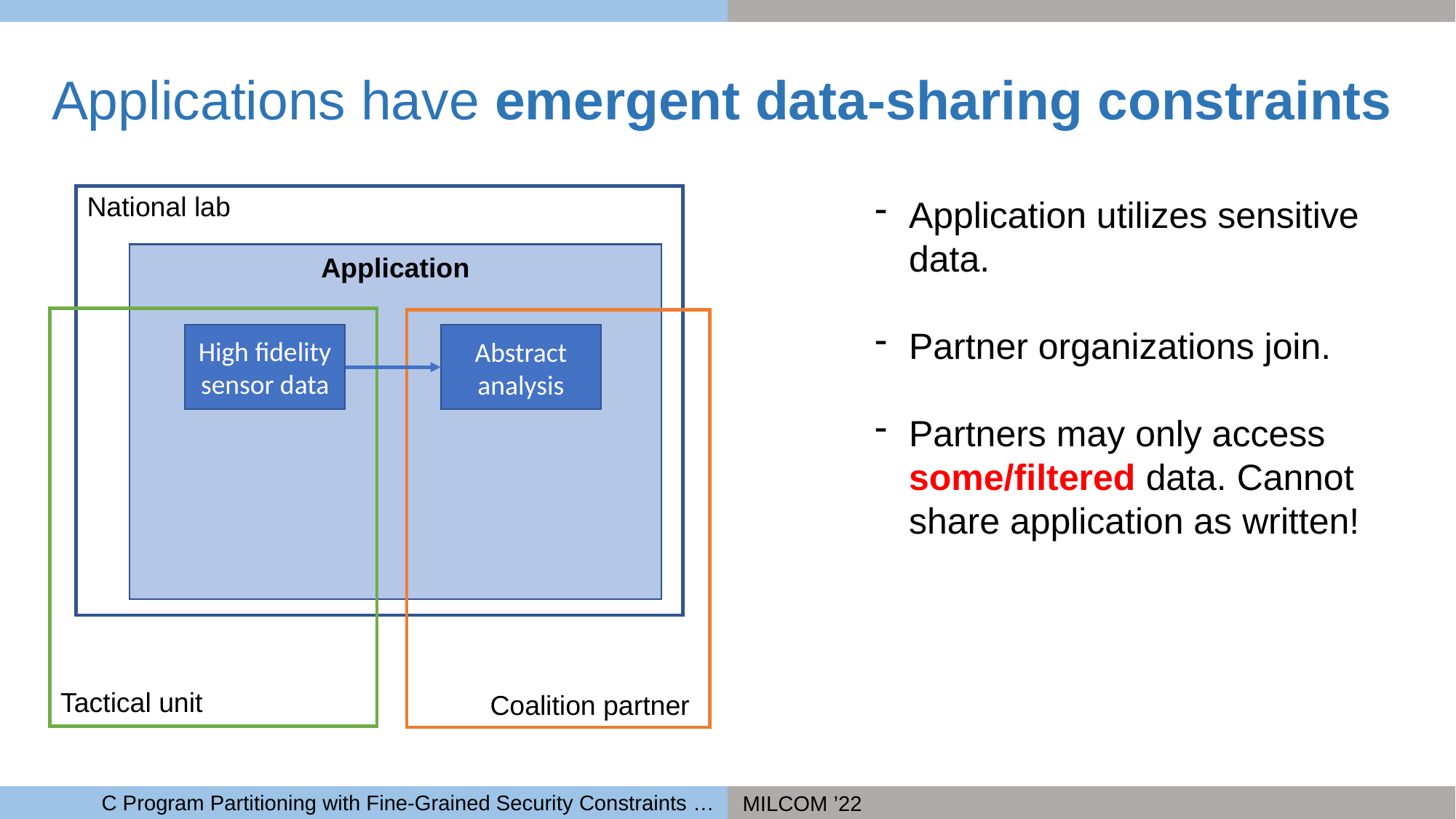

Applications have emergent data-sharing constraints
National lab

Application utilizes sensitive data.

Partner organizations join.

Partners may only access some/filtered data. Cannot share application as written!

Application

High fidelity sensor data
Abstract analysis
Tactical unit
Coalition partner
C Program Partitioning with Fine-Grained Security Constraints …

MILCOM ’22